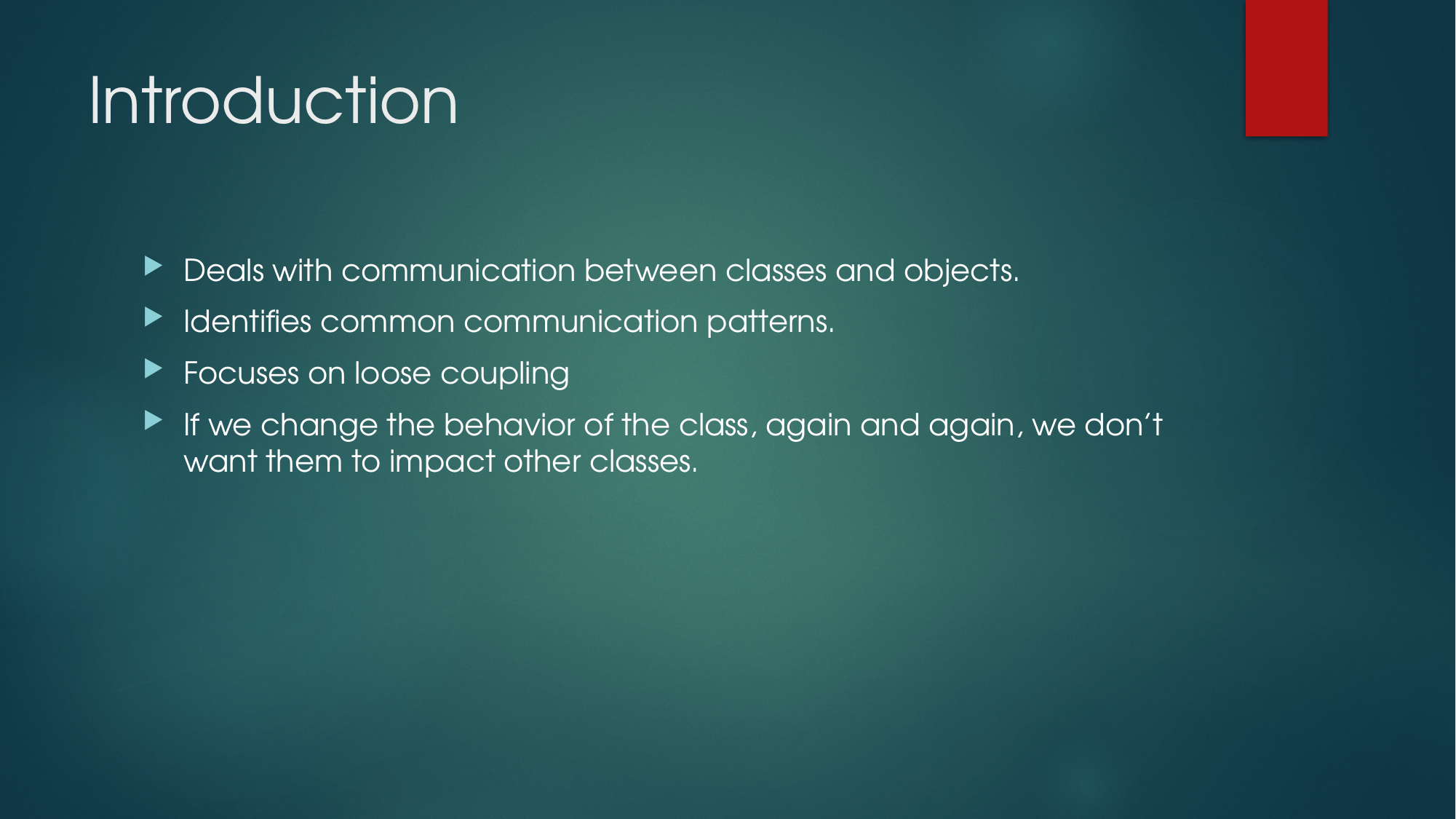

# Introduction
Deals with communication between classes and objects.
Identifies common communication patterns.
Focuses on loose coupling
If we change the behavior of the class, again and again, we don’t want them to impact other classes.